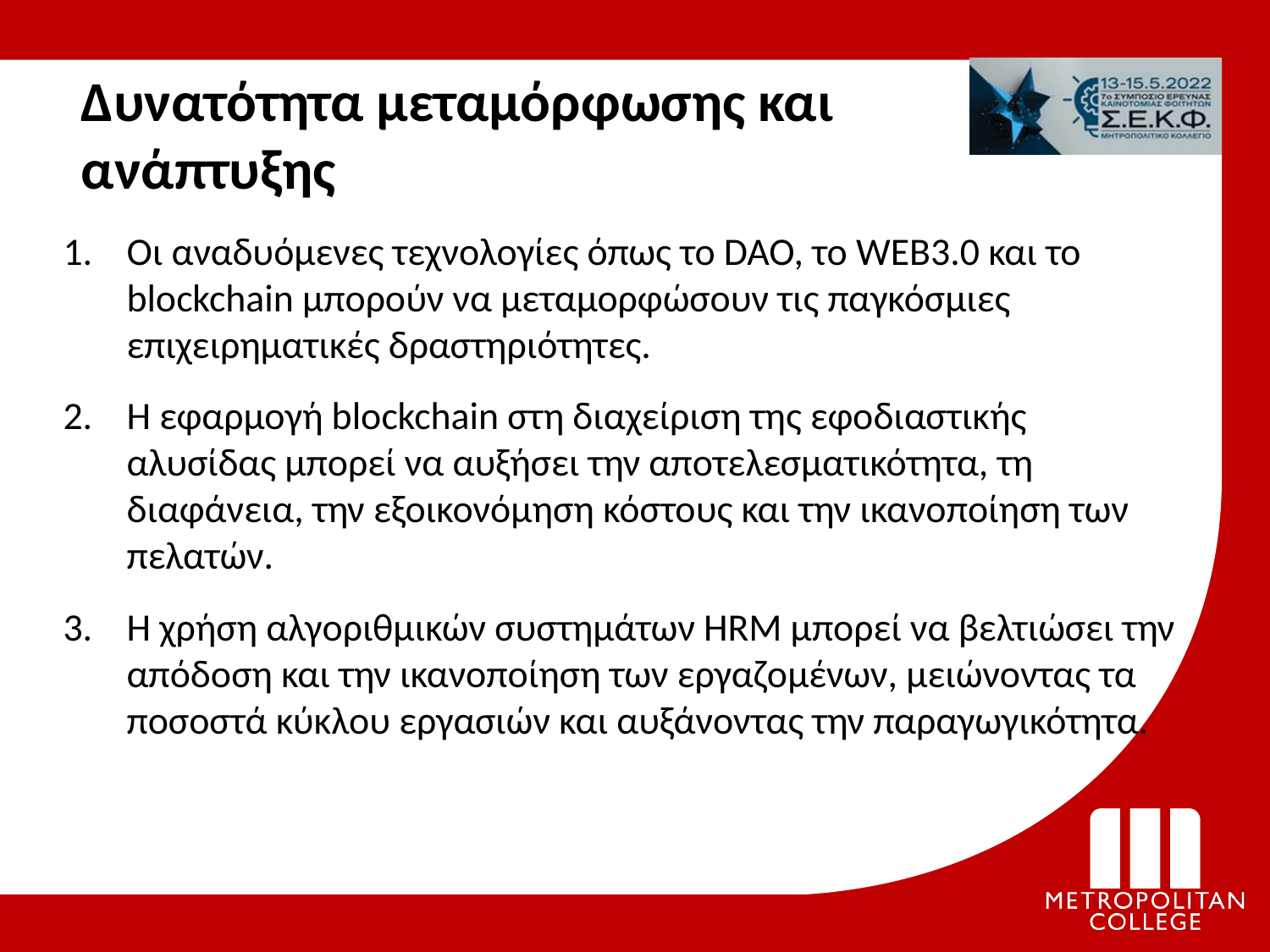

Δυνατότητα μεταμόρφωσης και ανάπτυξης
Οι αναδυόμενες τεχνολογίες όπως το DAO, το WEB3.0 και το blockchain μπορούν να μεταμορφώσουν τις παγκόσμιες επιχειρηματικές δραστηριότητες.
Η εφαρμογή blockchain στη διαχείριση της εφοδιαστικής αλυσίδας μπορεί να αυξήσει την αποτελεσματικότητα, τη διαφάνεια, την εξοικονόμηση κόστους και την ικανοποίηση των πελατών.
Η χρήση αλγοριθμικών συστημάτων HRM μπορεί να βελτιώσει την απόδοση και την ικανοποίηση των εργαζομένων, μειώνοντας τα ποσοστά κύκλου εργασιών και αυξάνοντας την παραγωγικότητα.